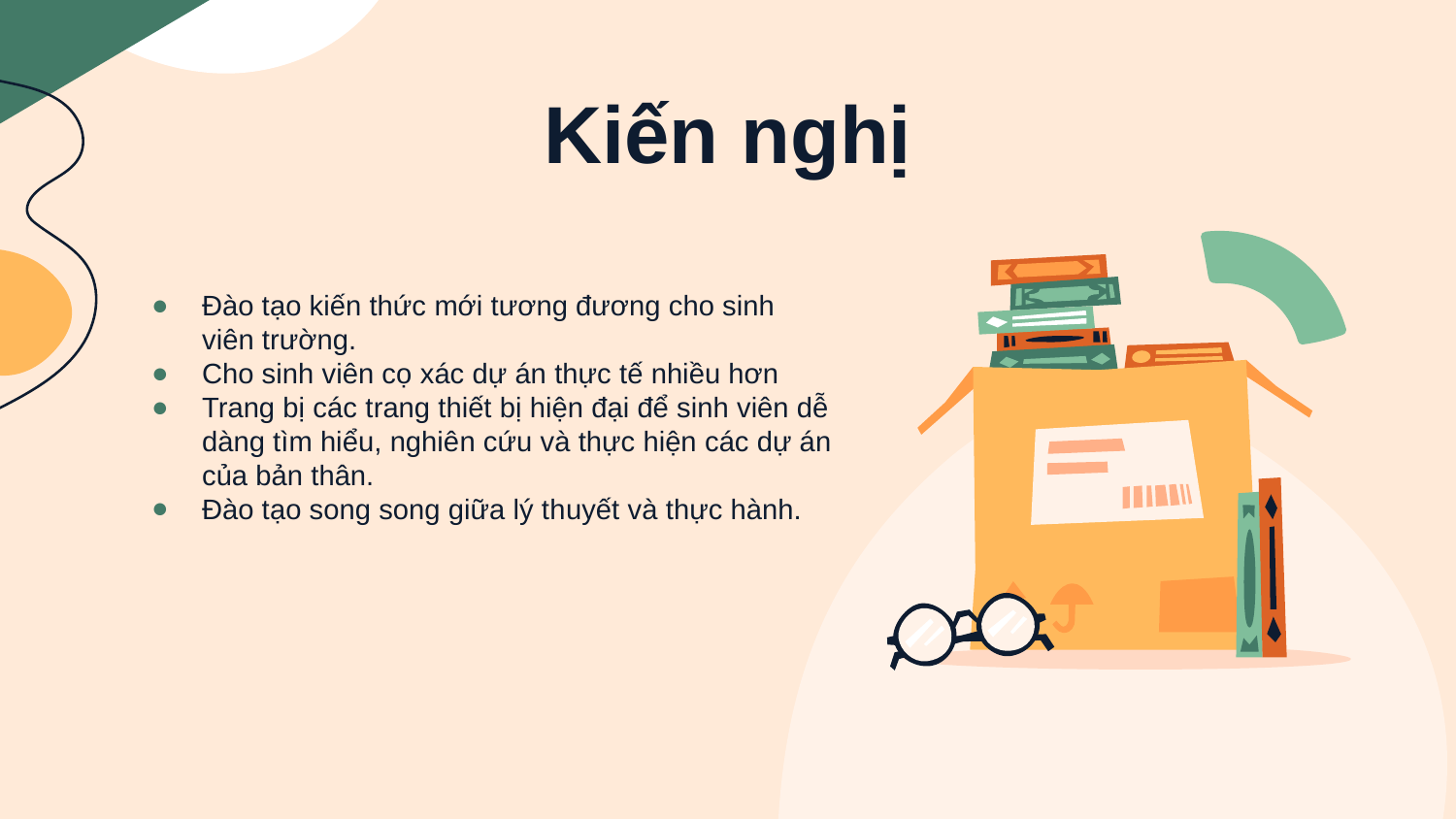

# Kiến nghị

Đào tạo kiến thức mới tương đương cho sinh viên trường.
Cho sinh viên cọ xác dự án thực tế nhiều hơn
Trang bị các trang thiết bị hiện đại để sinh viên dễ dàng tìm hiểu, nghiên cứu và thực hiện các dự án của bản thân.
Đào tạo song song giữa lý thuyết và thực hành.